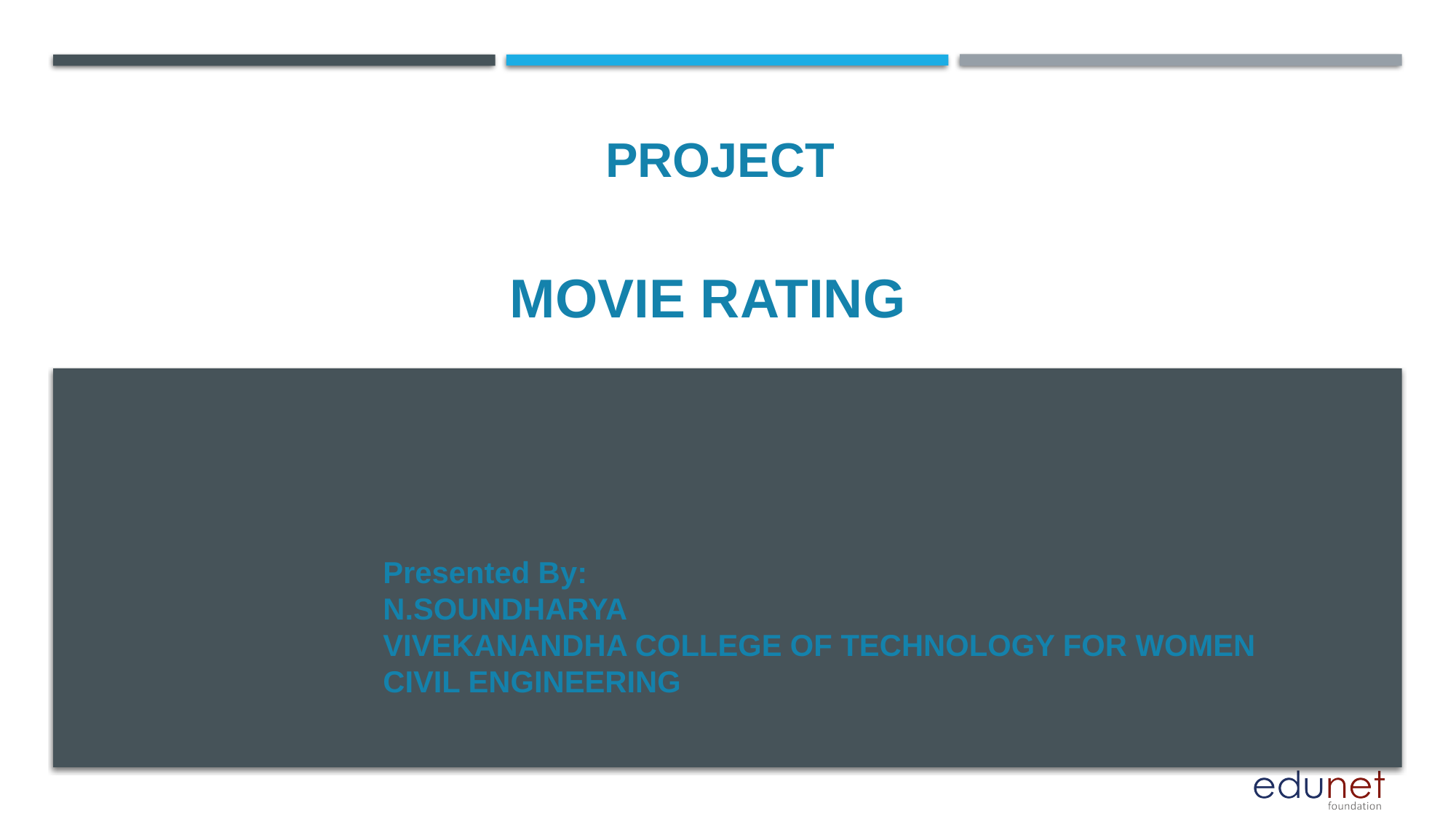

PROJECT
# MOVIE RATING
Presented By:
N.SOUNDHARYA
VIVEKANANDHA COLLEGE OF TECHNOLOGY FOR WOMEN
CIVIL ENGINEERING